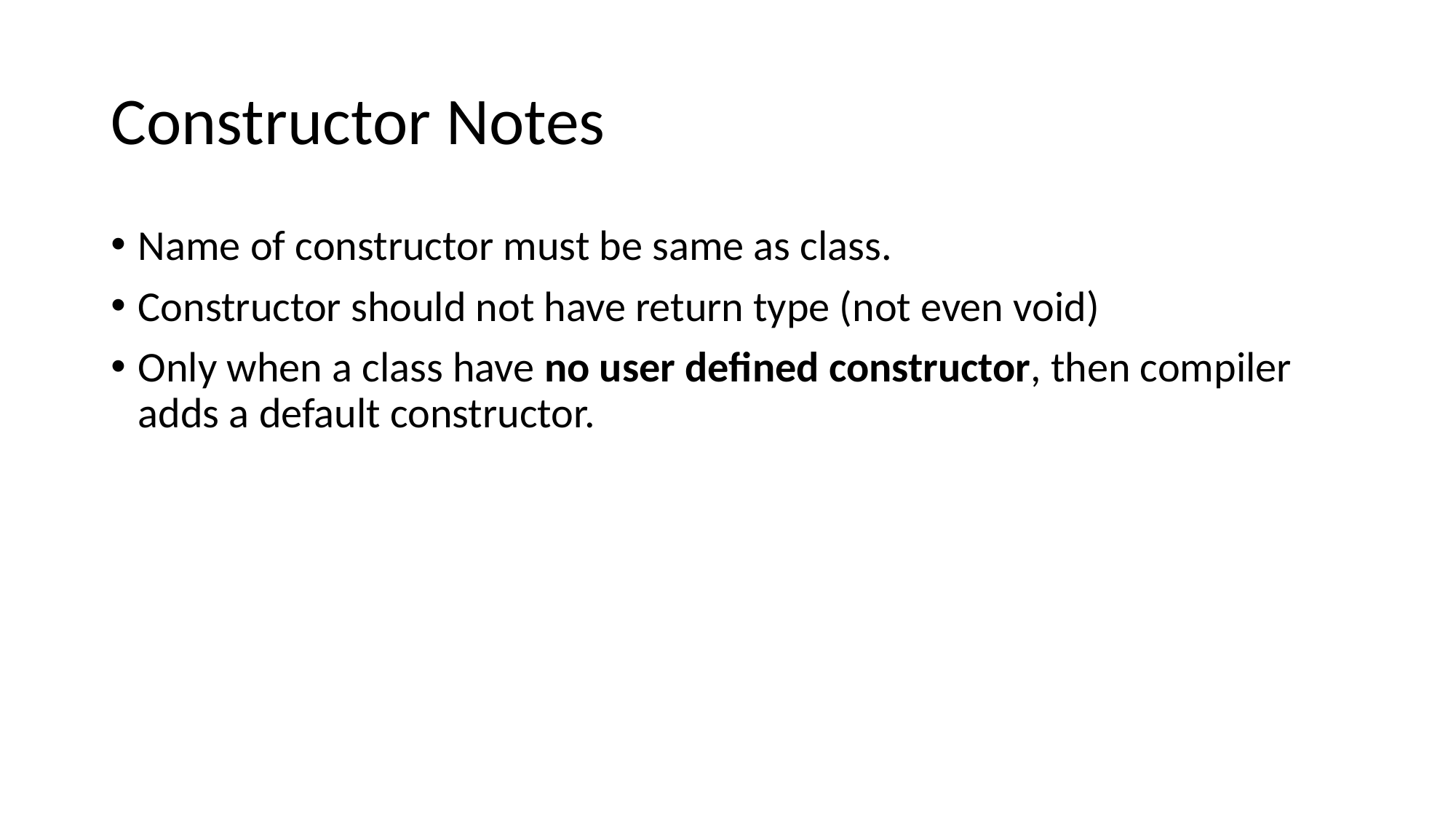

# Constructor Notes
Name of constructor must be same as class.
Constructor should not have return type (not even void)
Only when a class have no user defined constructor, then compiler adds a default constructor.